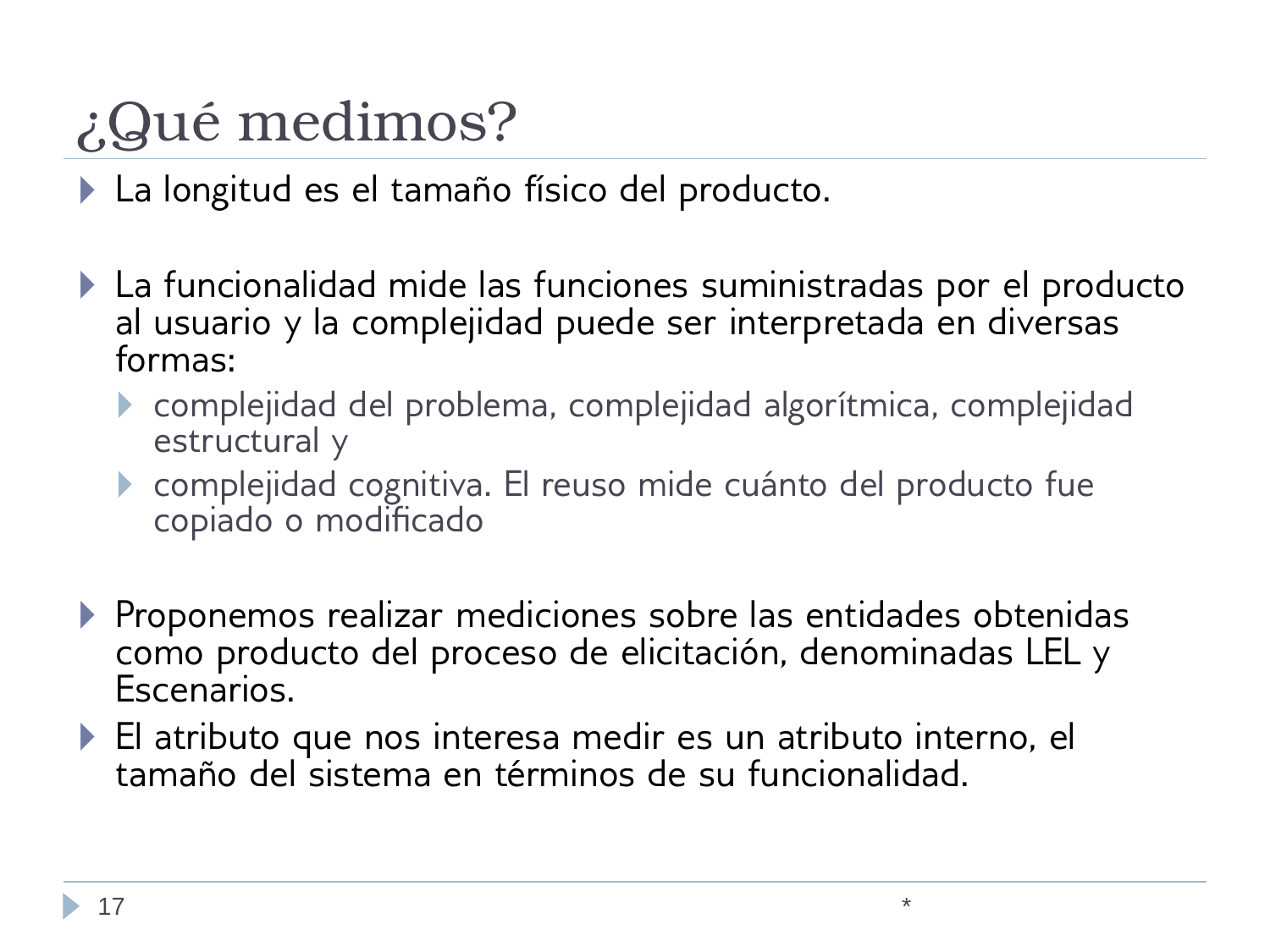

# ¿Qué medimos?
La longitud es el tamaño físico del producto.

La funcionalidad mide las funciones suministradas por el producto al usuario y la complejidad puede ser interpretada en diversas formas:
complejidad del problema, complejidad algorítmica, complejidad estructural y
complejidad cognitiva. El reuso mide cuánto del producto fue copiado o modificado

Proponemos realizar mediciones sobre las entidades obtenidas como producto del proceso de elicitación, denominadas LEL y Escenarios.
El atributo que nos interesa medir es un atributo interno, el tamaño del sistema en términos de su funcionalidad.
17
*